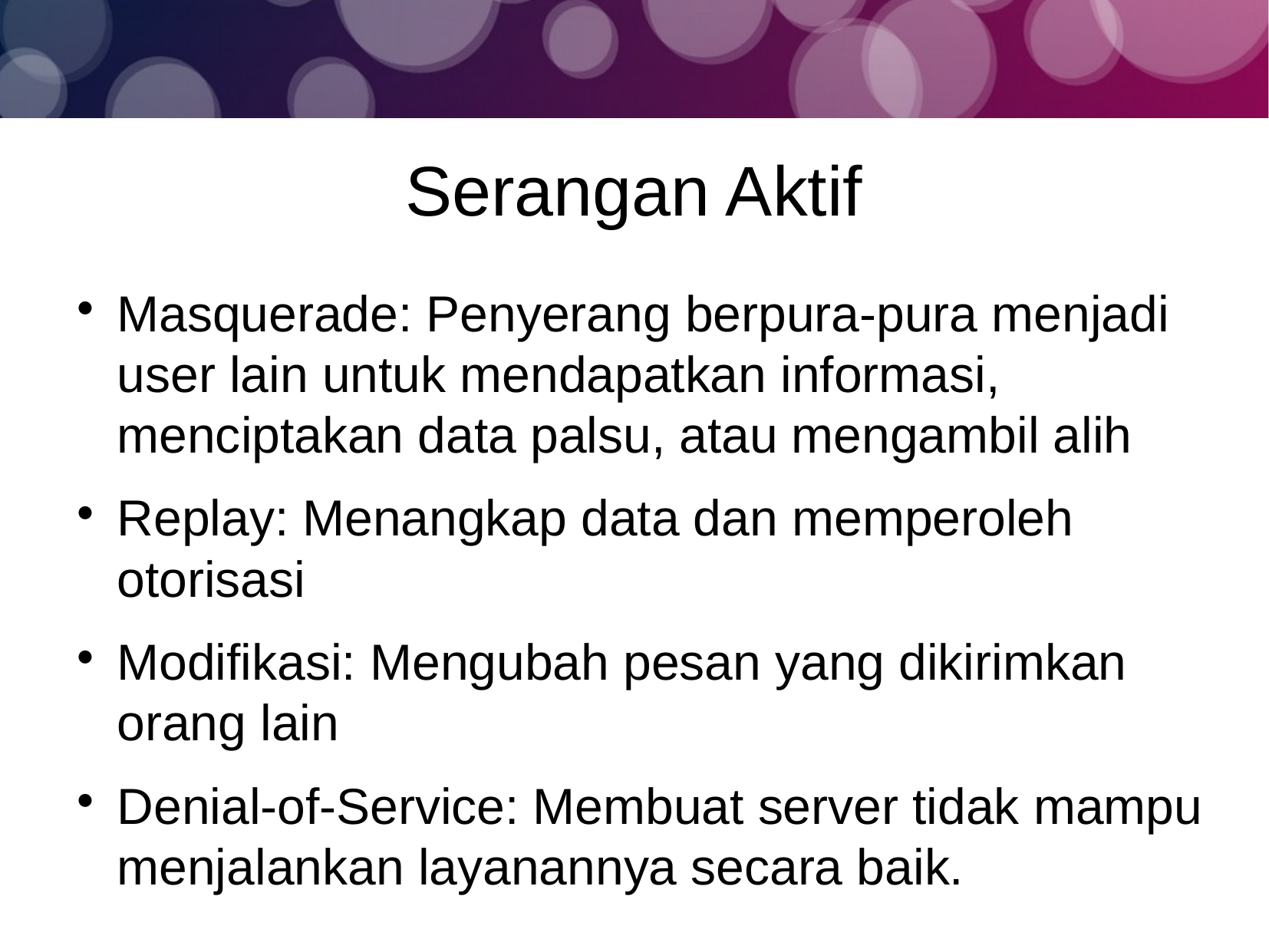

Serangan Aktif
Masquerade: Penyerang berpura-pura menjadi user lain untuk mendapatkan informasi, menciptakan data palsu, atau mengambil alih
Replay: Menangkap data dan memperoleh otorisasi
Modifikasi: Mengubah pesan yang dikirimkan orang lain
Denial-of-Service: Membuat server tidak mampu menjalankan layanannya secara baik.